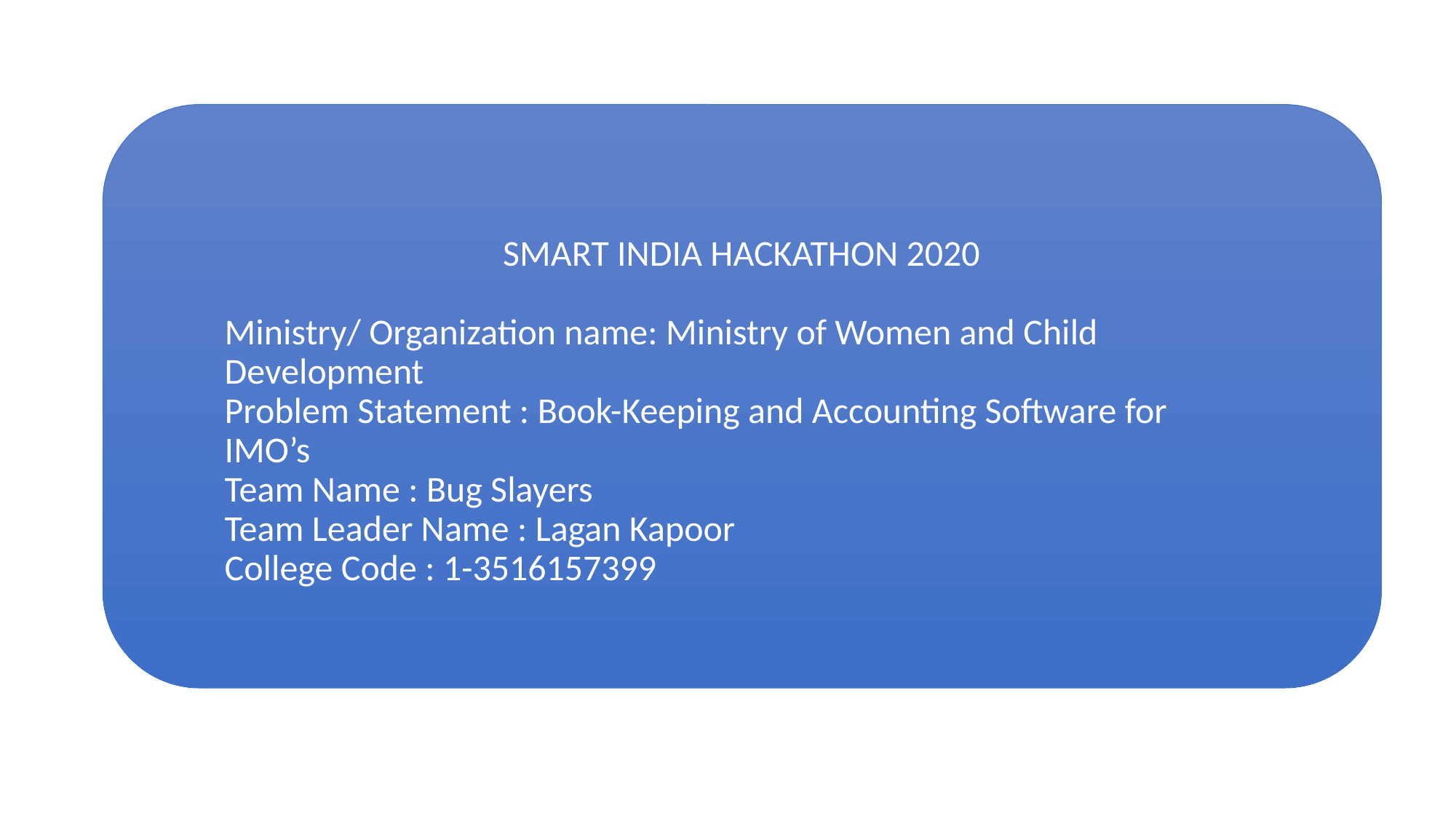

# SMART INDIA HACKATHON 2020 Ministry/ Organization name: Ministry of Women and Child Development Problem Statement : Book-Keeping and Accounting Software for IMO’s Team Name : Bug Slayers Team Leader Name : Lagan Kapoor College Code : 1-3516157399